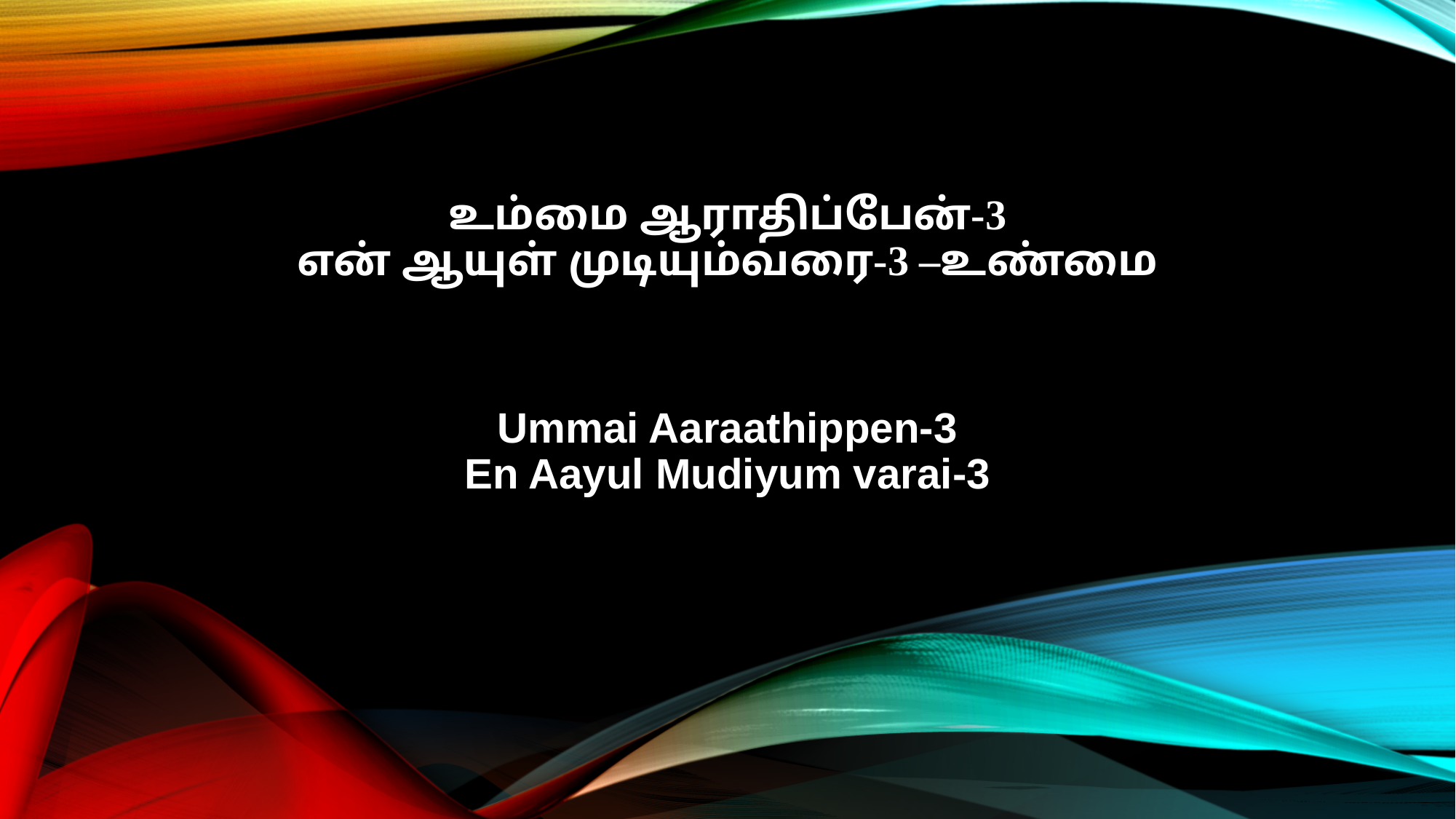

உம்மை ஆராதிப்பேன்-3
என் ஆயுள் முடியும்வரை-3 –உண்மை

Ummai Aaraathippen-3
En Aayul Mudiyum varai-3